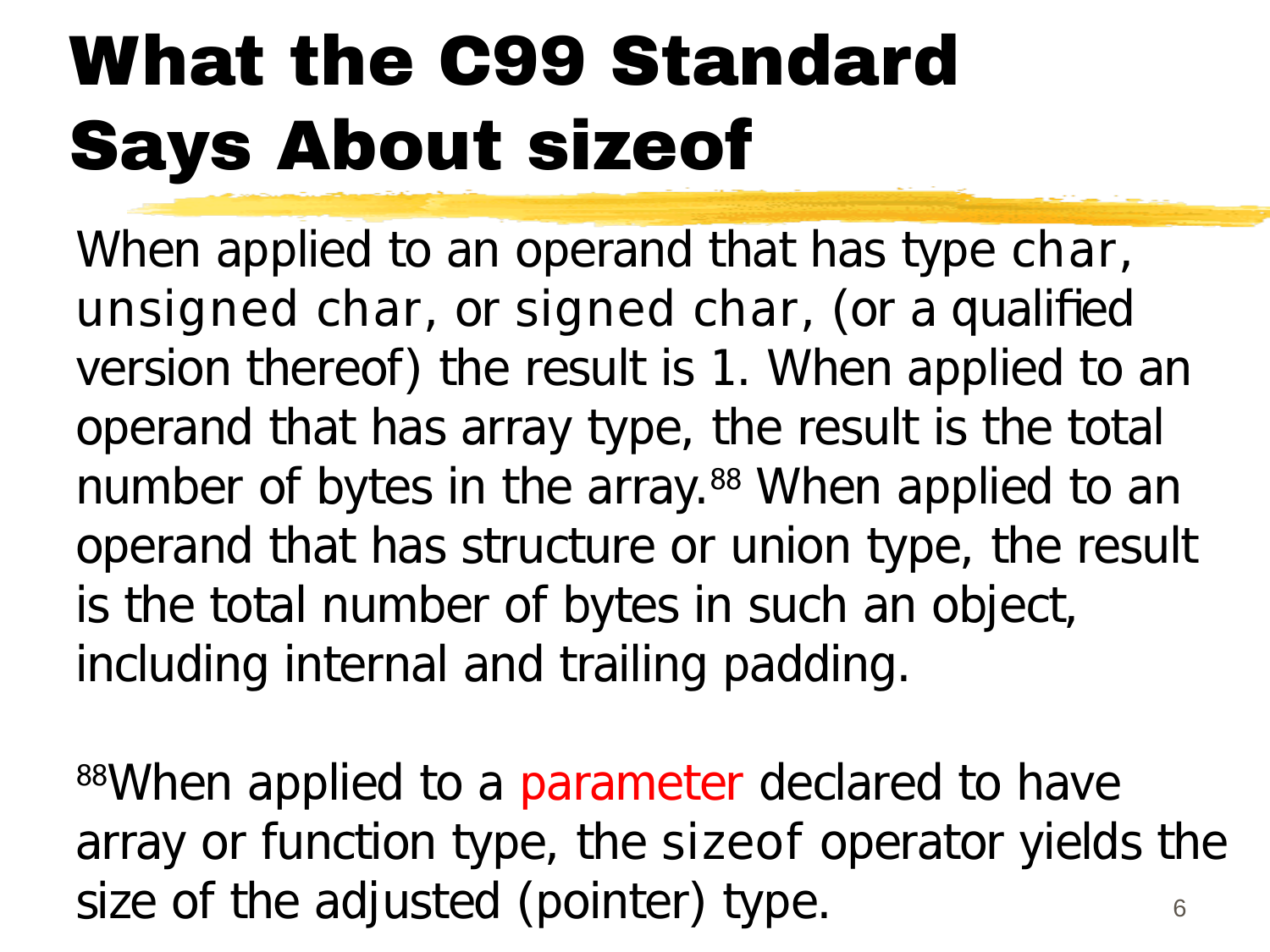

# What the C99 Standard Says About sizeof
When applied to an operand that has type char, unsigned char, or signed char, (or a qualified version thereof) the result is 1. When applied to an operand that has array type, the result is the total number of bytes in the array.88 When applied to an operand that has structure or union type, the result is the total number of bytes in such an object, including internal and trailing padding.

88When applied to a parameter declared to have array or function type, the sizeof operator yields the size of the adjusted (pointer) type.
6